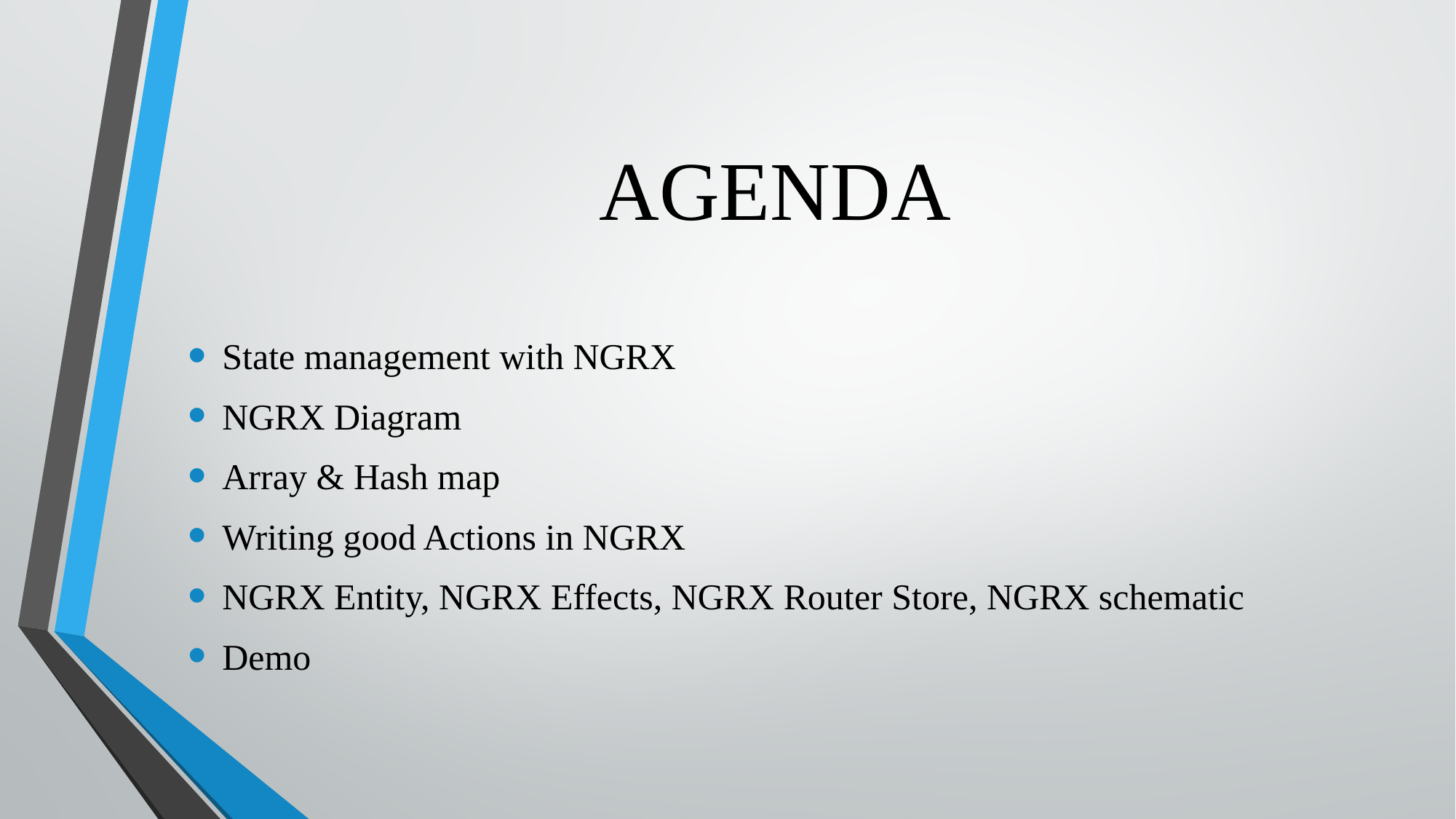

# AGENDA
State management with NGRX
NGRX Diagram
Array & Hash map
Writing good Actions in NGRX
NGRX Entity, NGRX Effects, NGRX Router Store, NGRX schematic
Demo